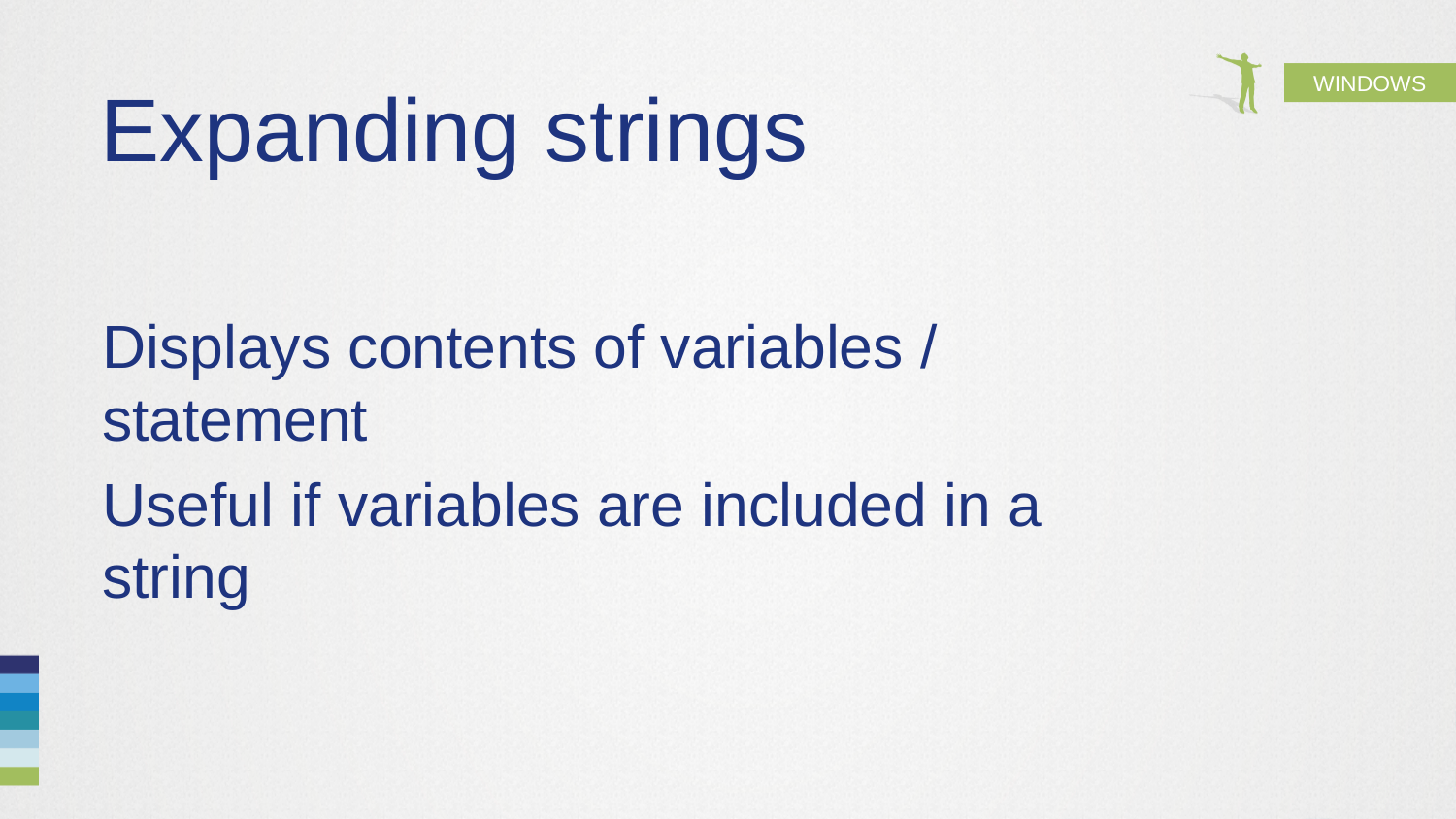

# Expanding strings

Displays contents of variables / statement
Useful if variables are included in a string